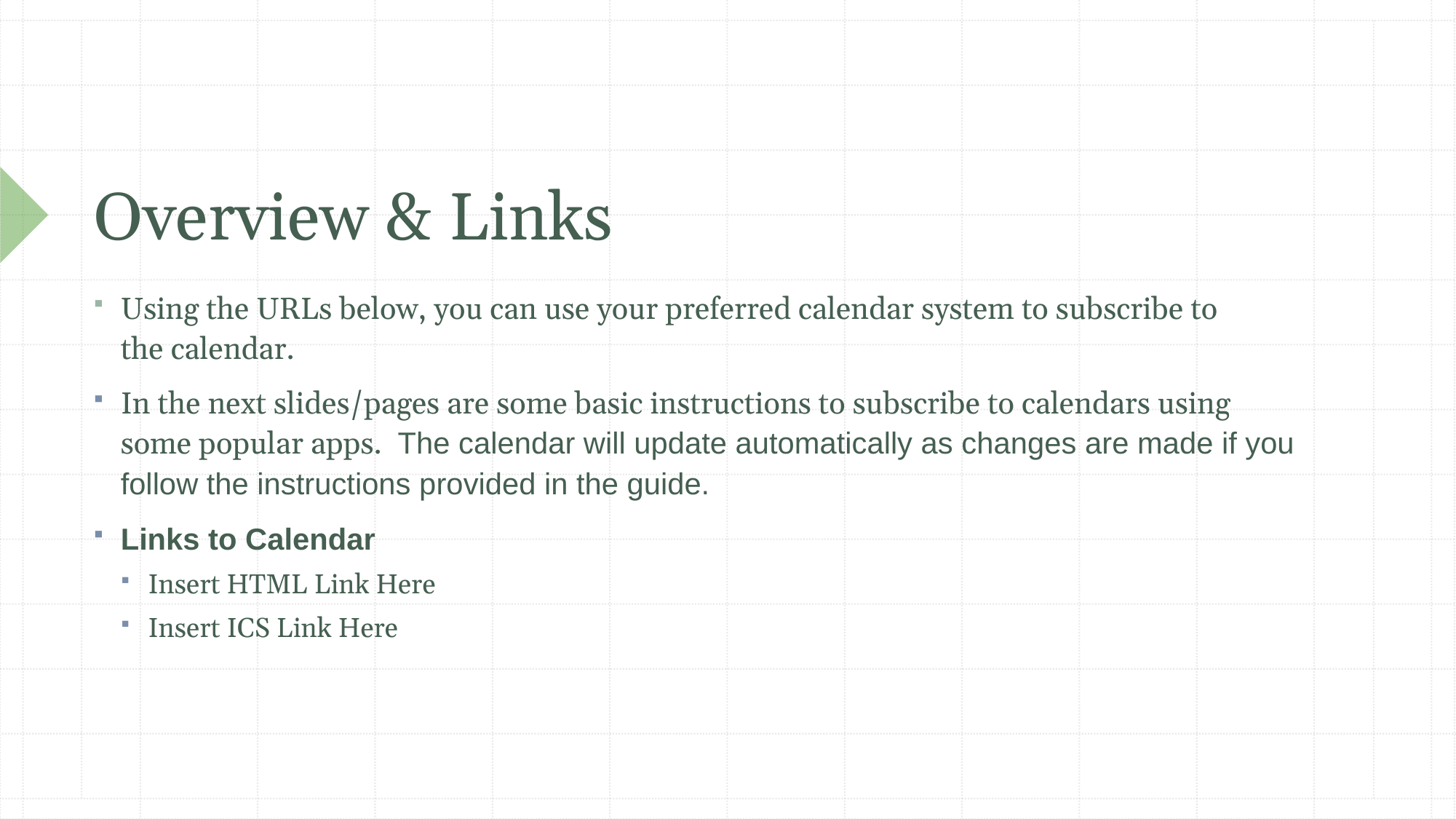

# Overview & Links
Using the URLs below, you can use your preferred calendar system to subscribe to the calendar.
In the next slides/pages are some basic instructions to subscribe to calendars using some popular apps.  The calendar will update automatically as changes are made if you follow the instructions provided in the guide.
Links to Calendar
Insert HTML Link Here
Insert ICS Link Here